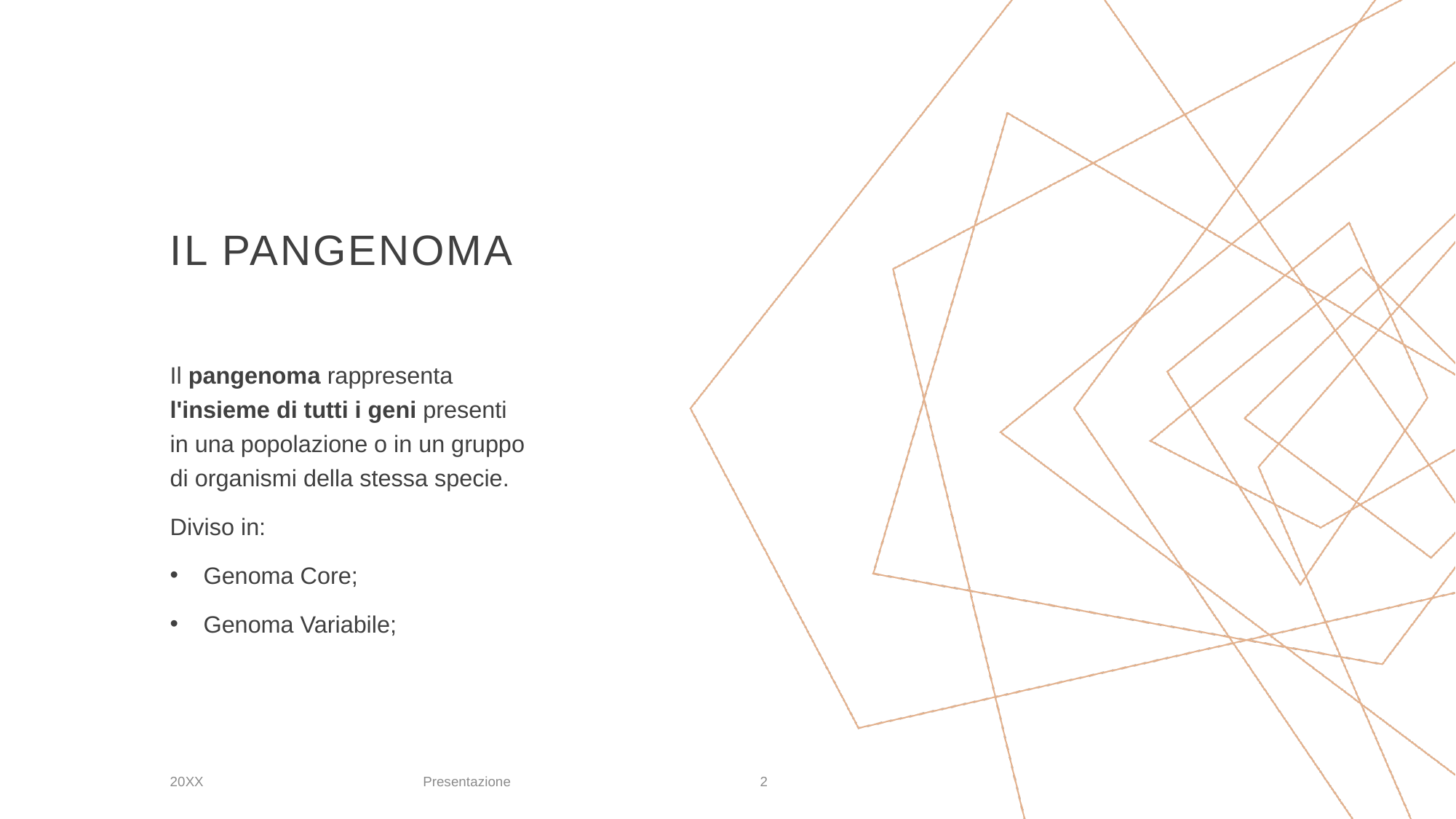

# Il Pangenoma
Il pangenoma rappresenta l'insieme di tutti i geni presenti in una popolazione o in un gruppo di organismi della stessa specie.
Diviso in:
Genoma Core;
Genoma Variabile;

Presentazione
20XX
2